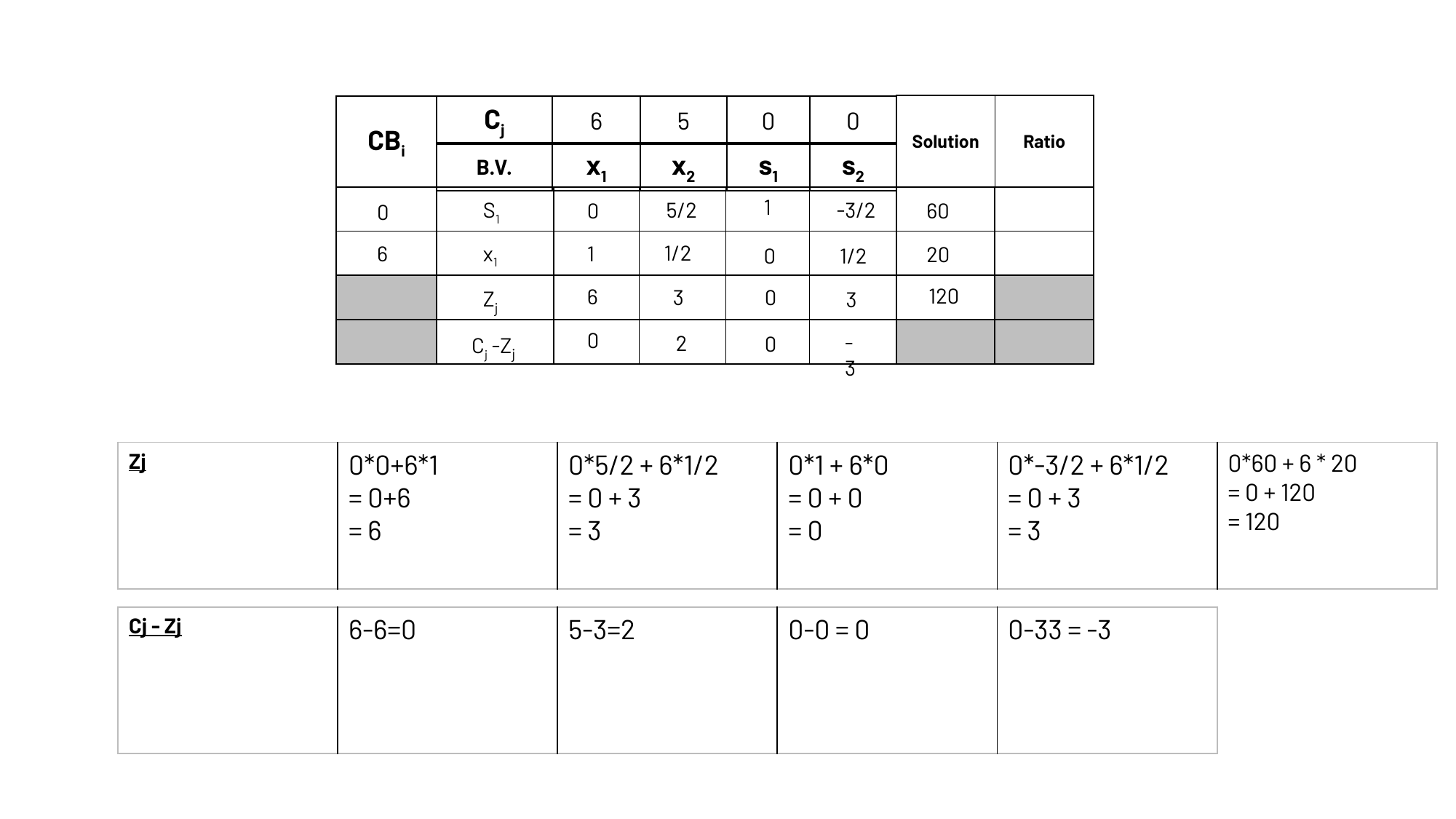

| Solution | Ratio |
| --- | --- |
| CBi |
| --- |
| Cj | 6 | 5 | 0 | 0 |
| --- | --- | --- | --- | --- |
| B.V. | x1 | x2 | s1 | s2 |
| --- | --- | --- | --- | --- |
|  |  |  |  |  |  |  |  |
| --- | --- | --- | --- | --- | --- | --- | --- |
|  |  |  |  |  |  |  |  |
|  |  |  |  |  |  |  |  |
|  |  |  |  |  |  |  |  |
1
5/2
-3/2
S1
0
60
0
1/2
x1
6
1
20
0
1/2
120
Zj
6
0
3
3
0
-3
Cj -Zj
2
0
| Zj | 0\*0+6\*1 = 0+6 = 6 | 0\*5/2 + 6\*1/2 = 0 + 3 = 3 | 0\*1 + 6\*0 = 0 + 0 = 0 | 0\*-3/2 + 6\*1/2 = 0 + 3 = 3 | 0\*60 + 6 \* 20 = 0 + 120 = 120 |
| --- | --- | --- | --- | --- | --- |
| Cj - Zj | 6-6=0 | 5-3=2 | 0-0 = 0 | 0-33 = -3 |
| --- | --- | --- | --- | --- |